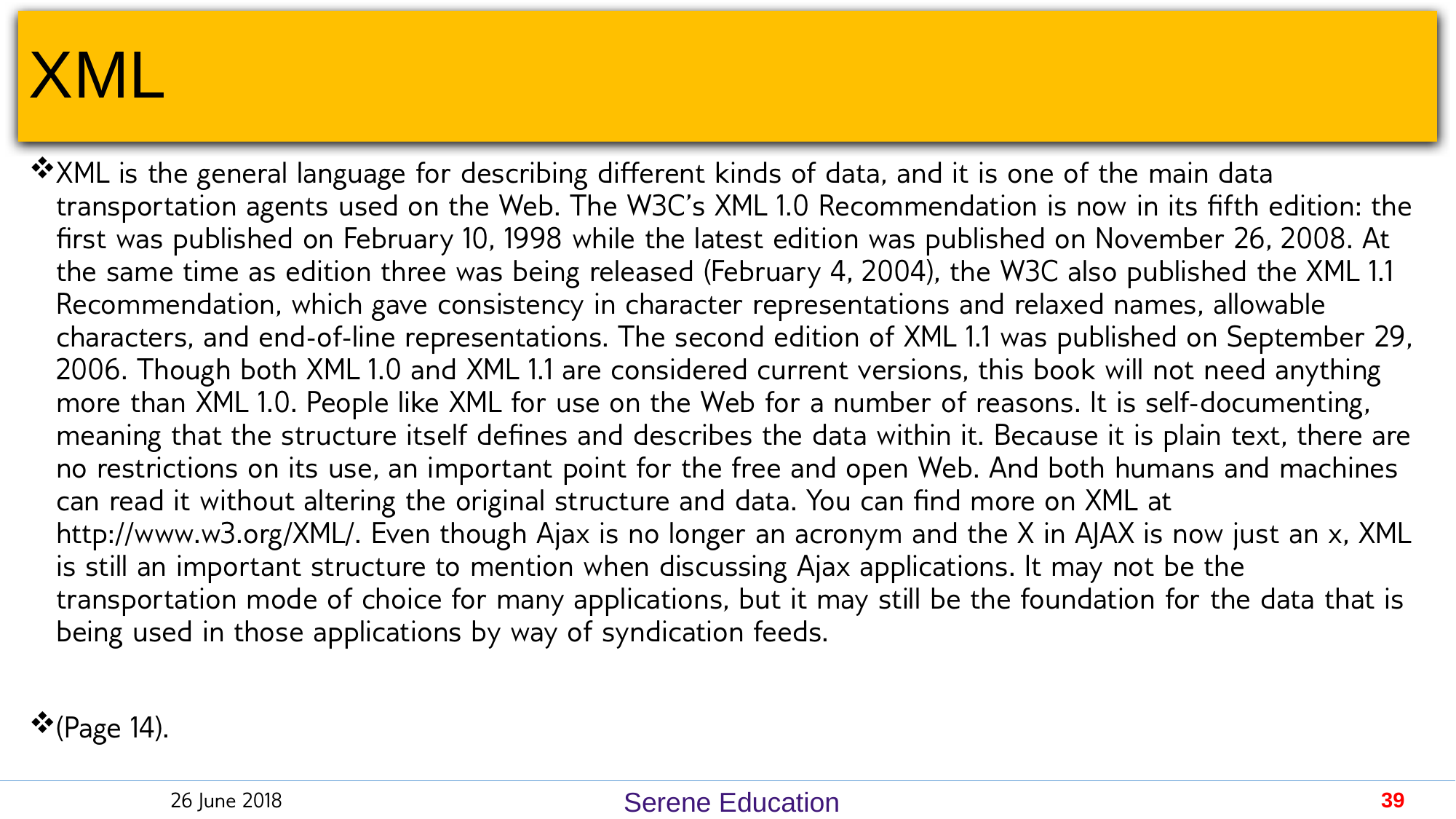

# XML
XML is the general language for describing different kinds of data, and it is one of the main data transportation agents used on the Web. The W3C’s XML 1.0 Recommendation is now in its fifth edition: the first was published on February 10, 1998 while the latest edition was published on November 26, 2008. At the same time as edition three was being released (February 4, 2004), the W3C also published the XML 1.1 Recommendation, which gave consistency in character representations and relaxed names, allowable characters, and end-of-line representations. The second edition of XML 1.1 was published on September 29, 2006. Though both XML 1.0 and XML 1.1 are considered current versions, this book will not need anything more than XML 1.0. People like XML for use on the Web for a number of reasons. It is self-documenting, meaning that the structure itself defines and describes the data within it. Because it is plain text, there are no restrictions on its use, an important point for the free and open Web. And both humans and machines can read it without altering the original structure and data. You can find more on XML at http://www.w3.org/XML/. Even though Ajax is no longer an acronym and the X in AJAX is now just an x, XML is still an important structure to mention when discussing Ajax applications. It may not be the transportation mode of choice for many applications, but it may still be the foundation for the data that is being used in those applications by way of syndication feeds.

(Page 14).
26 June 2018
39